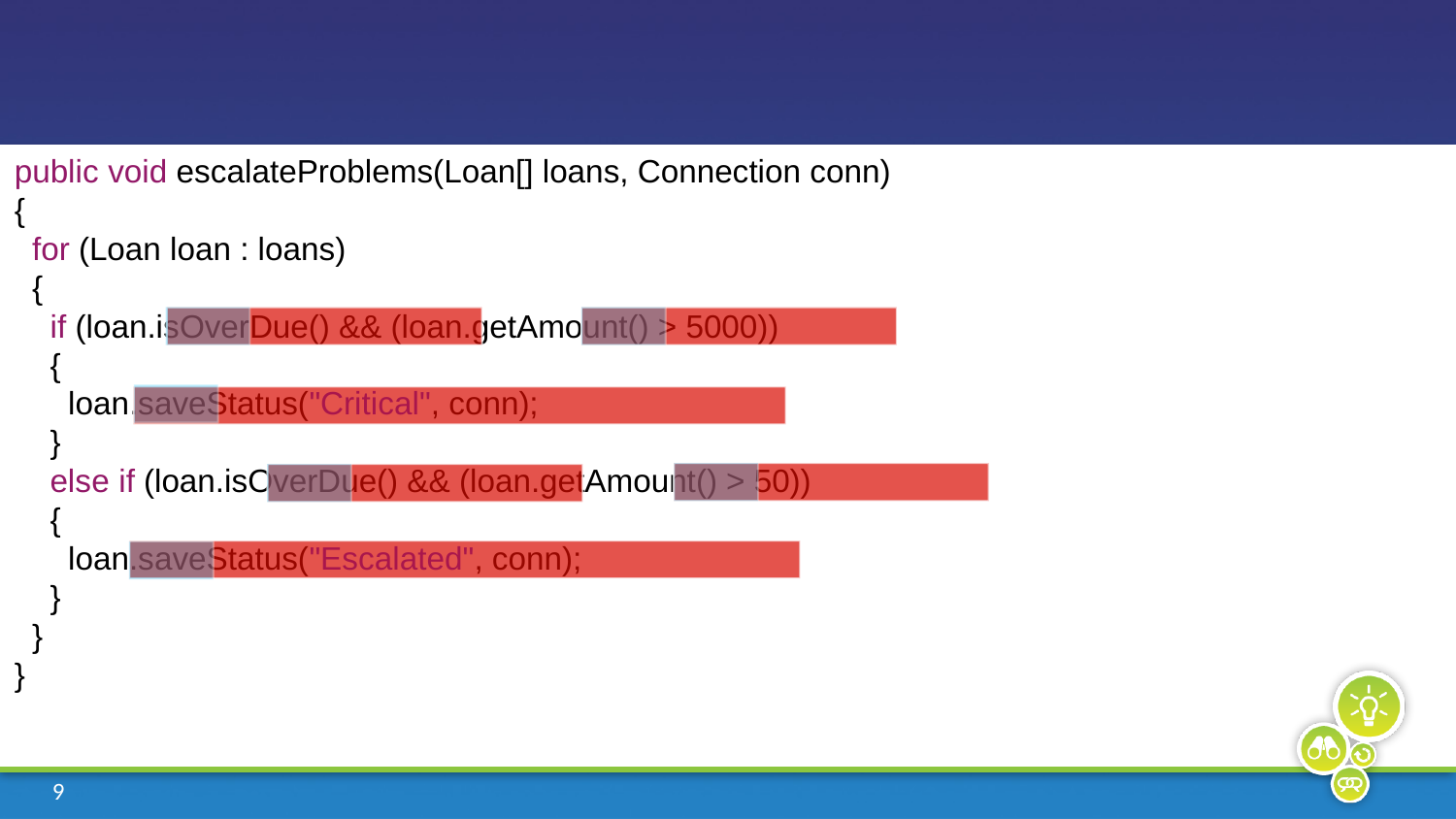

public void escalateProblems(Loan[] loans, Connection conn)
{
  for (Loan loan : loans)
  {
    if (loan.isOverDue() && (loan.getAmount() > 5000))
    {
      loan.saveStatus("Critical", conn);
    }
    else if (loan.isOverDue() && (loan.getAmount() > 50))
    {
      loan.saveStatus("Escalated", conn);
    }
  }
}